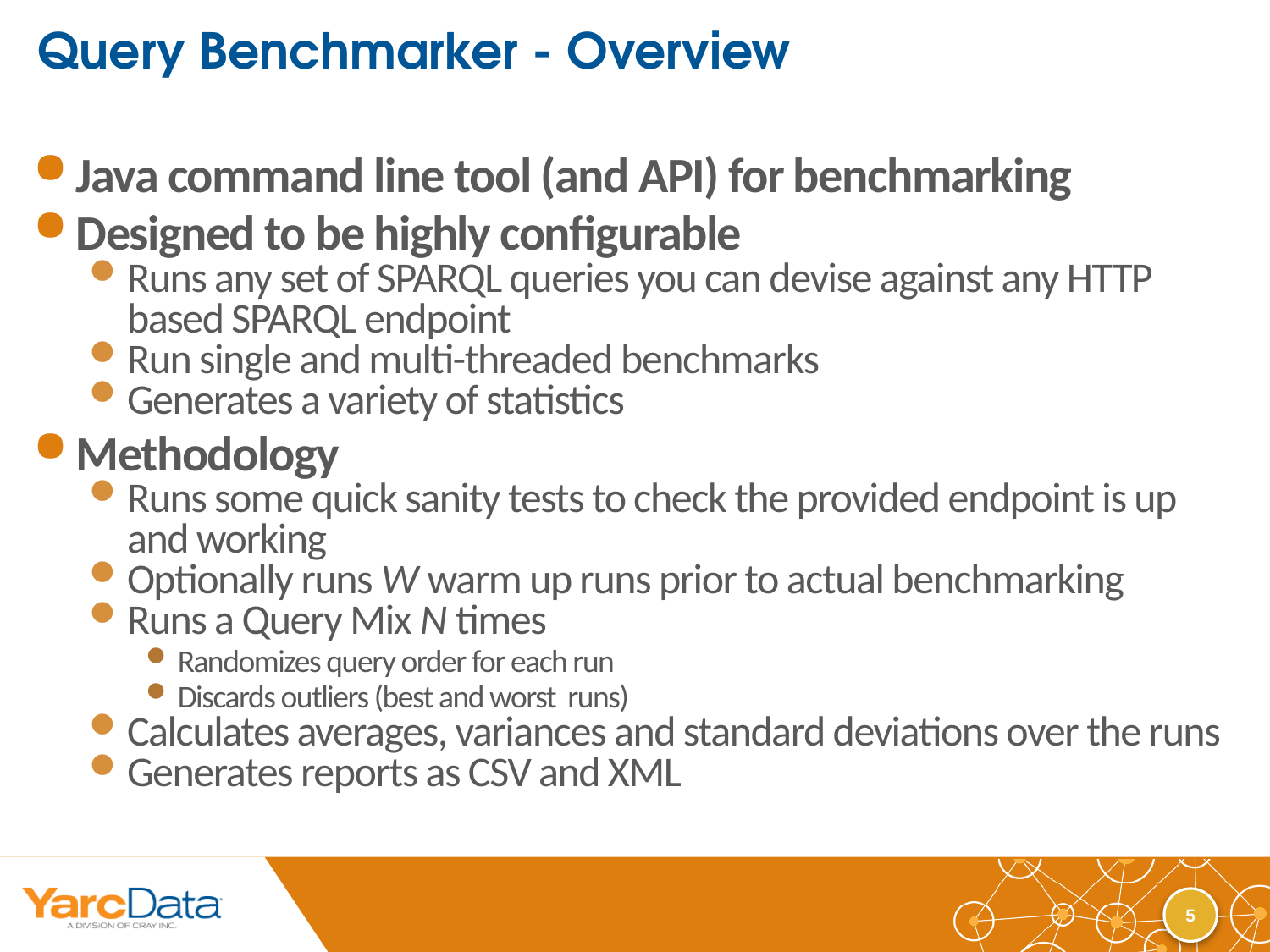

# Query Benchmarker - Overview
Java command line tool (and API) for benchmarking
Designed to be highly configurable
Runs any set of SPARQL queries you can devise against any HTTP based SPARQL endpoint
Run single and multi-threaded benchmarks
Generates a variety of statistics
Methodology
Runs some quick sanity tests to check the provided endpoint is up and working
Optionally runs W warm up runs prior to actual benchmarking
Runs a Query Mix N times
Randomizes query order for each run
Discards outliers (best and worst  runs)
Calculates averages, variances and standard deviations over the runs
Generates reports as CSV and XML